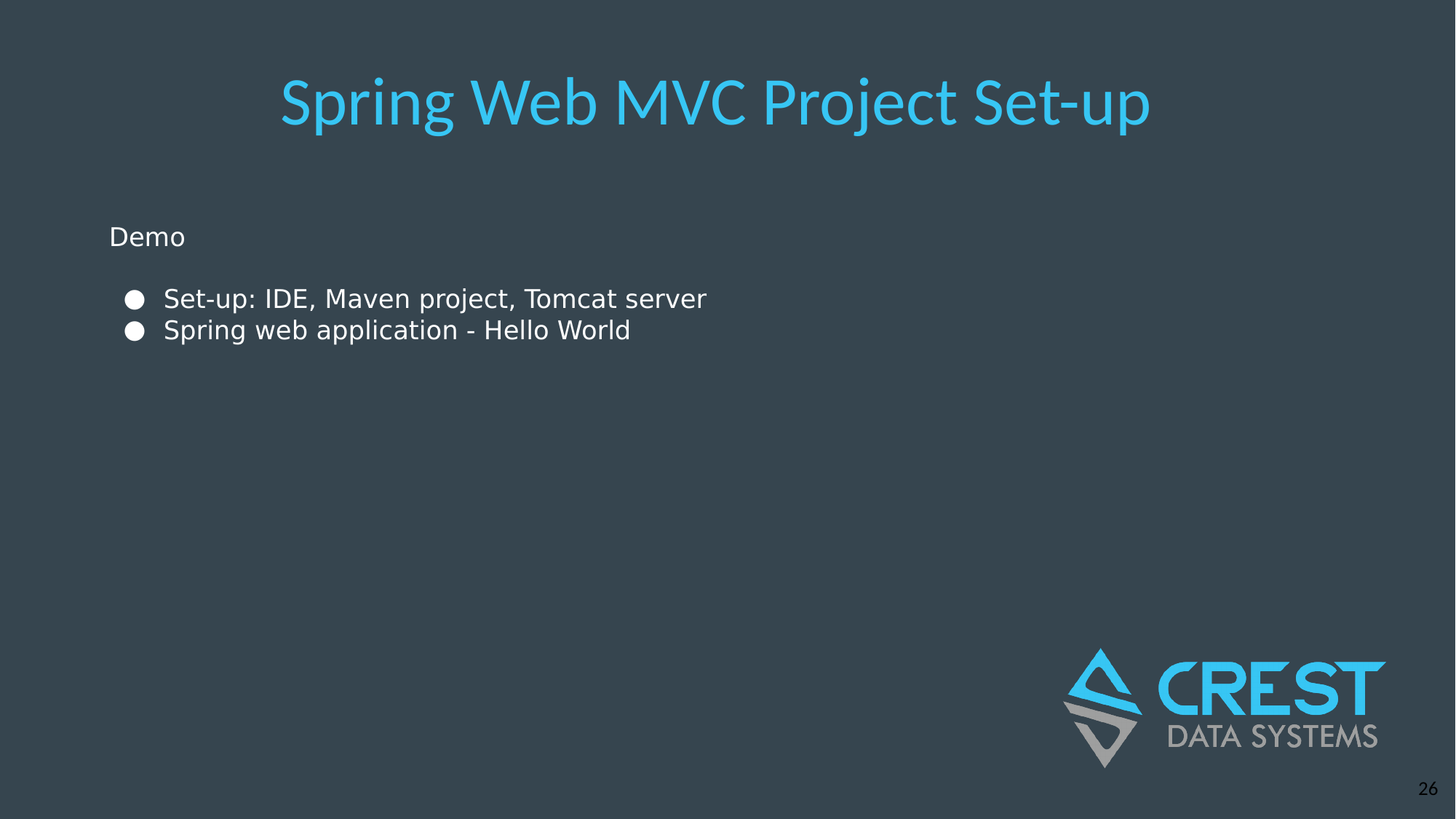

# Spring Web MVC Project Set-up

Demo

Set-up: IDE, Maven project, Tomcat server
Spring web application - Hello World
26